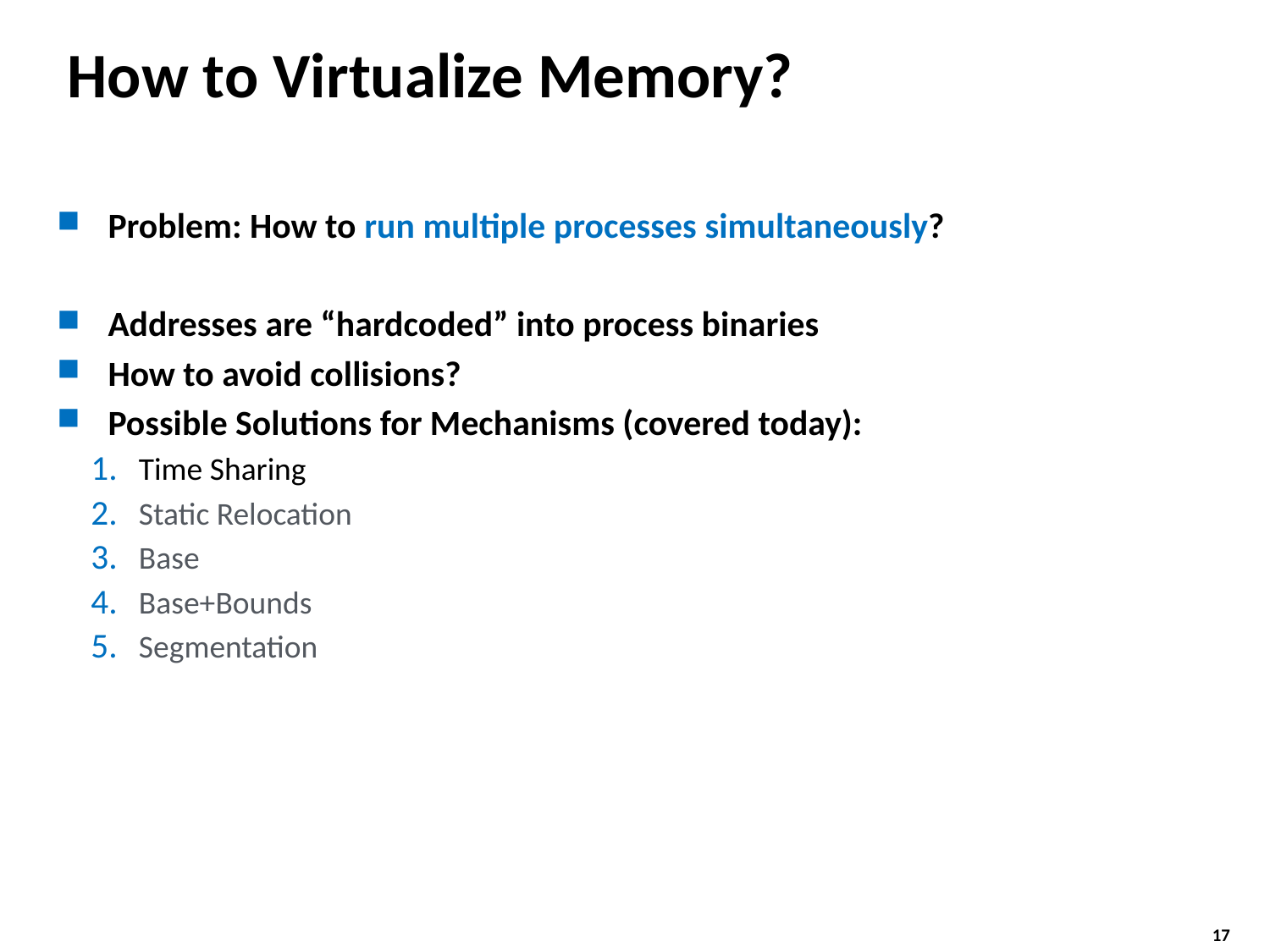

# How to Virtualize Memory?
Problem: How to run multiple processes simultaneously?

Addresses are “hardcoded” into process binaries
How to avoid collisions?
Possible Solutions for Mechanisms (covered today):
Time Sharing
Static Relocation
Base
Base+Bounds
Segmentation